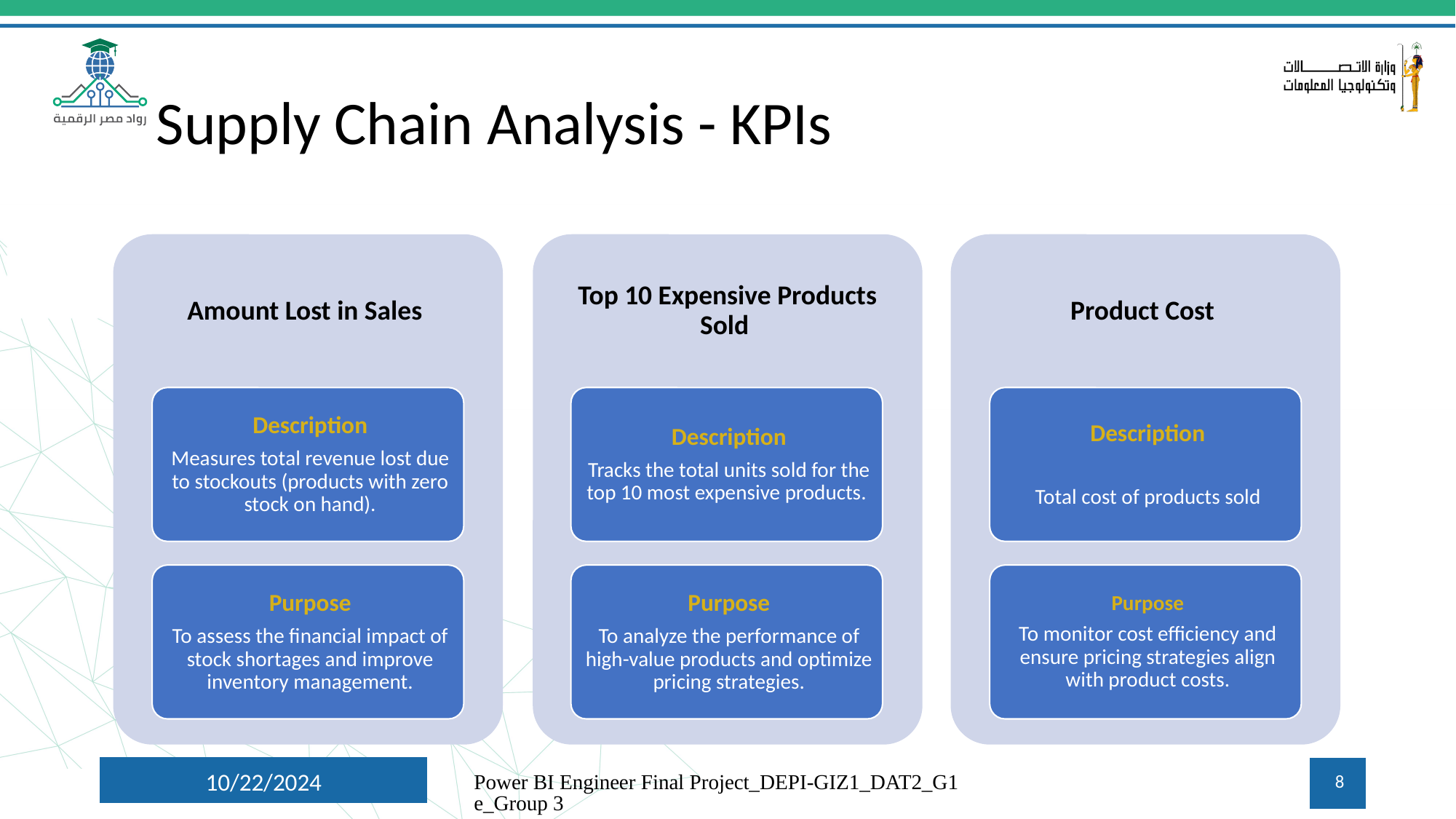

# Supply Chain Analysis - KPIs
Amount Lost in Sales
Description
Measures total revenue lost due to stockouts (products with zero stock on hand).
Purpose
To assess the financial impact of stock shortages and improve inventory management.
Top 10 Expensive Products Sold
Description
Tracks the total units sold for the top 10 most expensive products.
Purpose
To analyze the performance of high-value products and optimize pricing strategies.
Product Cost
Description

Total cost of products sold
Purpose
To monitor cost efficiency and ensure pricing strategies align with product costs.
10/22/2024
Power BI Engineer Final Project_DEPI-GIZ1_DAT2_G1e_Group 3
8